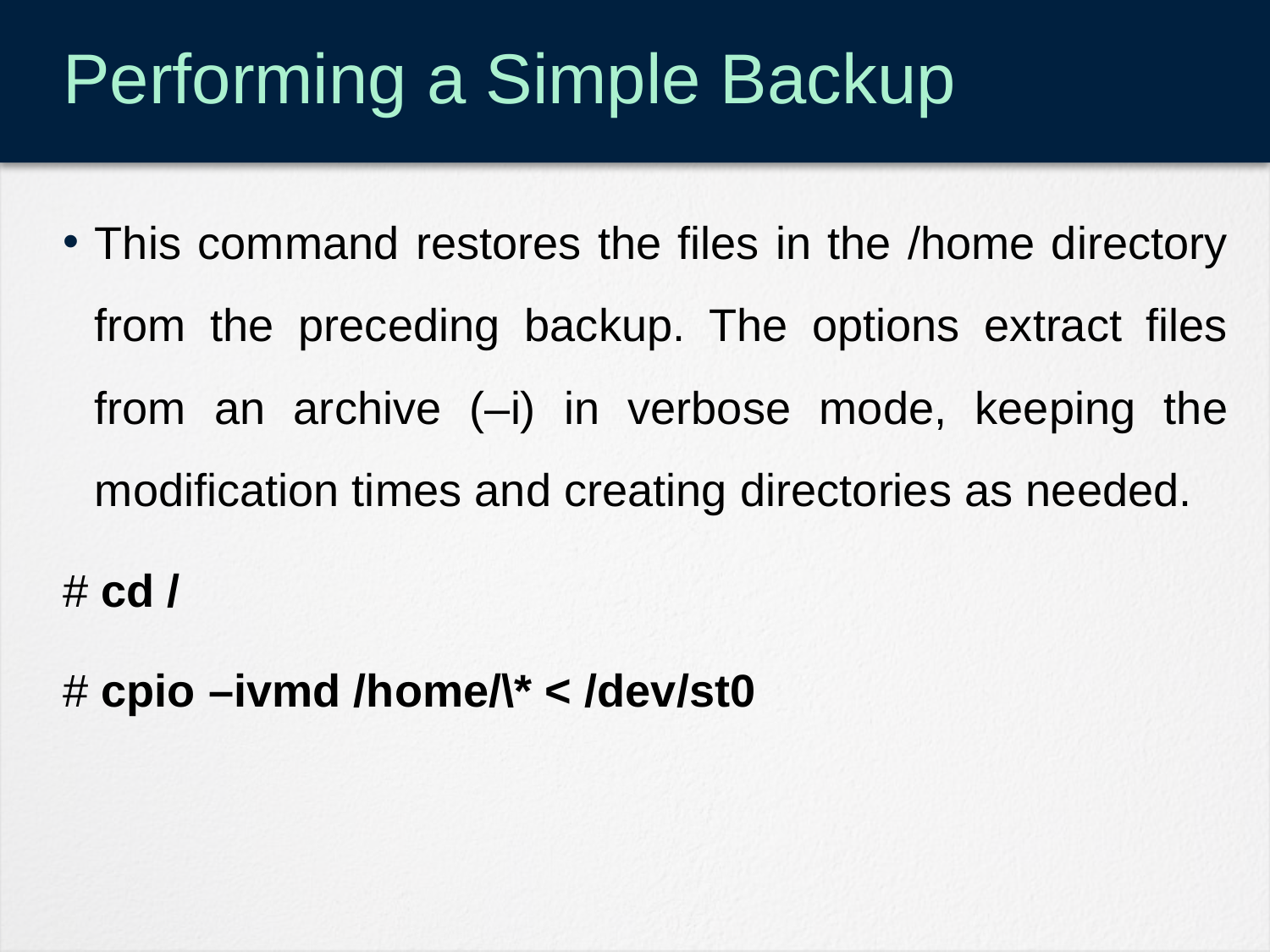

# Performing a Simple Backup
This command restores the files in the /home directory from the preceding backup. The options extract files from an archive (–i) in verbose mode, keeping the modification times and creating directories as needed.
# cd /
# cpio –ivmd /home/\* < /dev/st0